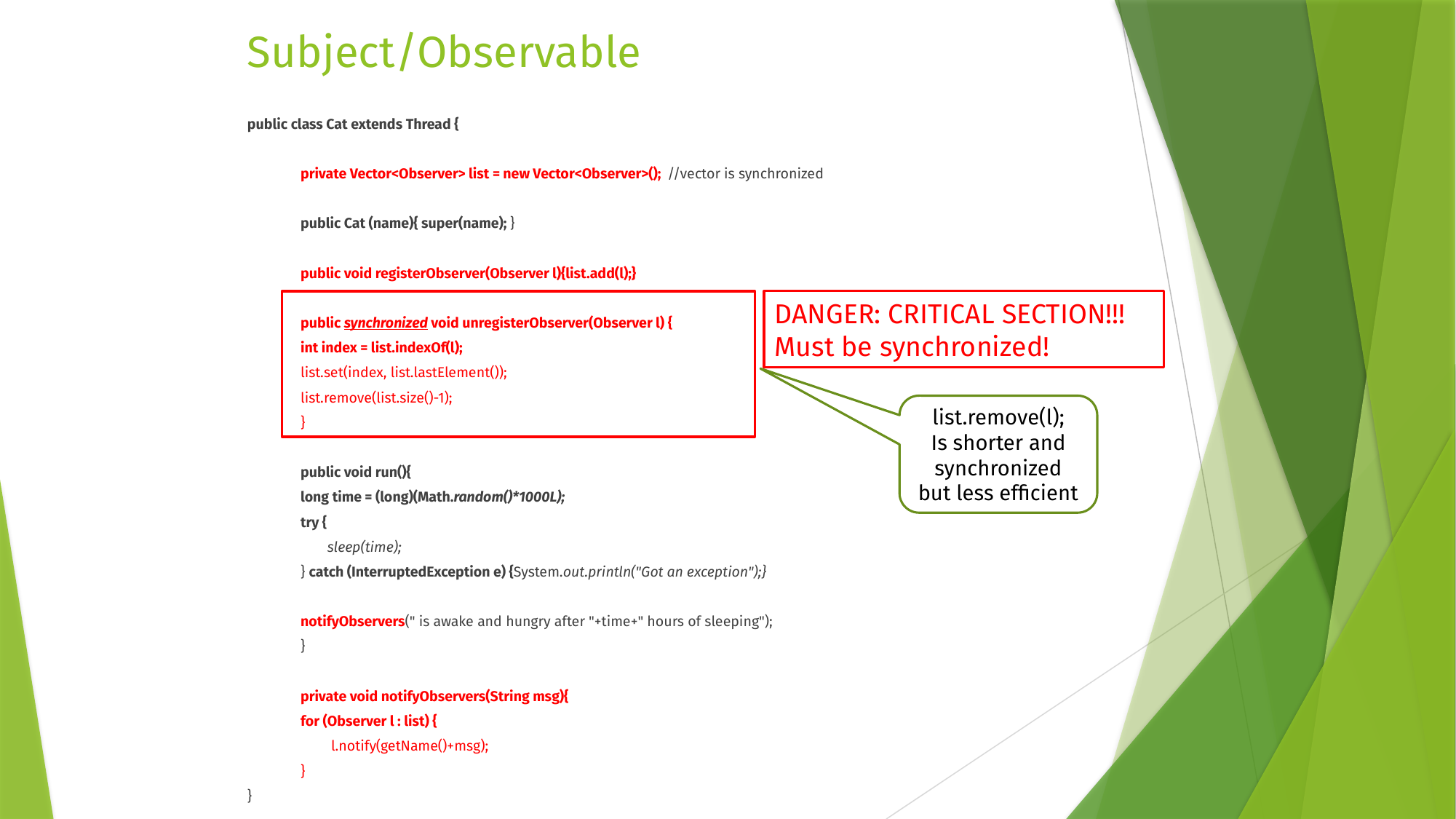

# Subject/Observable
public class Cat extends Thread {

	private Vector<Observer> list = new Vector<Observer>();  //vector is synchronized

	public Cat (name){ super(name); }

	public void registerObserver(Observer l){list.add(l);}

	public synchronized void unregisterObserver(Observer l) {
		int index = list.indexOf(l);
		list.set(index, list.lastElement());
		list.remove(list.size()-1);
	}

	public void run(){
		long time = (long)(Math.random()*1000L);
		try {
		       sleep(time);
		} catch (InterruptedException e) {System.out.println("Got an exception");}

		notifyObservers(" is awake and hungry after "+time+" hours of sleeping");
	}

	private void notifyObservers(String msg){
		for (Observer l : list) {
		        l.notify(getName()+msg);
	}
}

DANGER: CRITICAL SECTION!!!
Must be synchronized!
list.remove(l);
Is shorter and synchronized but less efficient